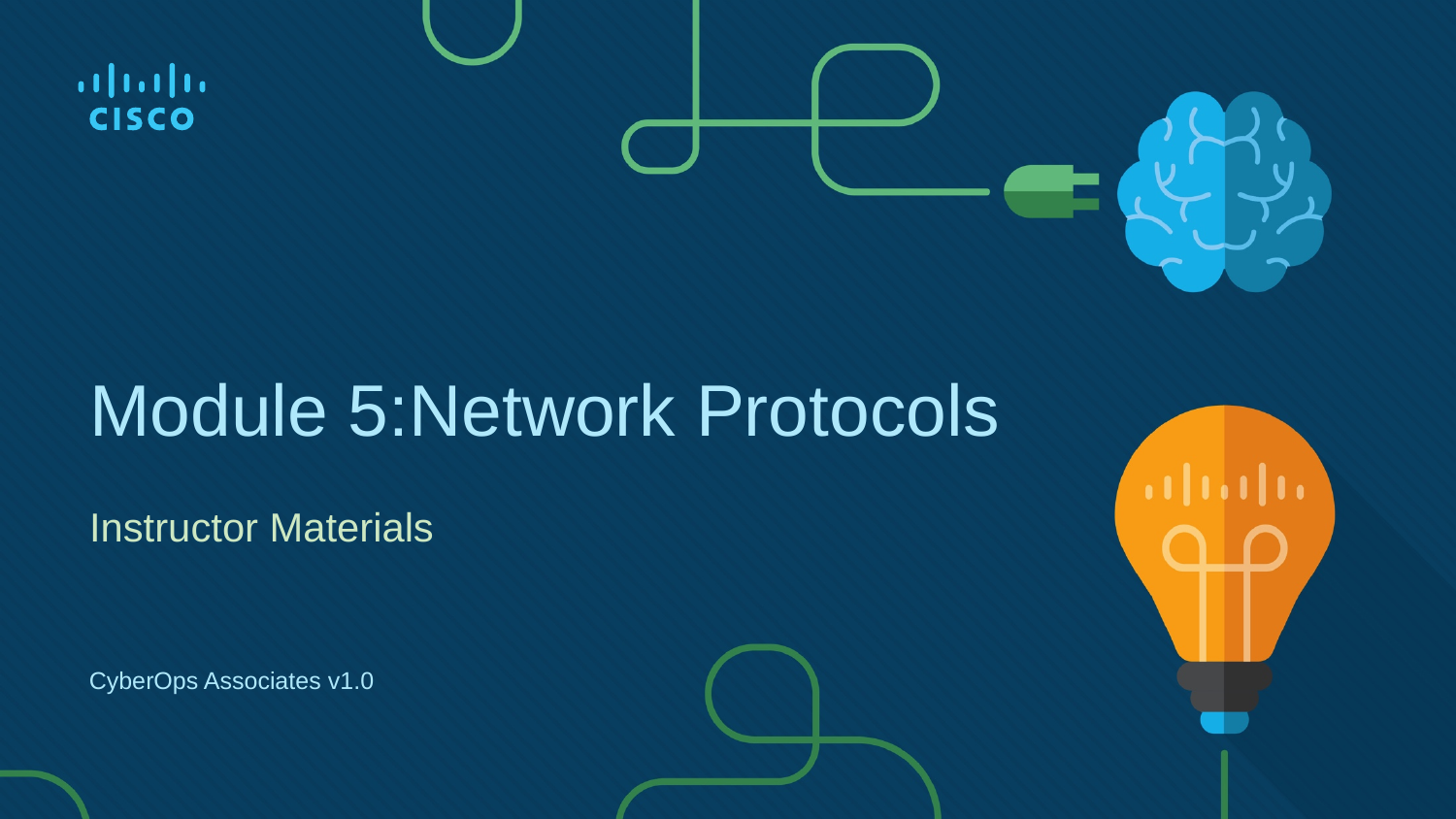

# Module 5:Network Protocols
Instructor Materials
CyberOps Associates v1.0